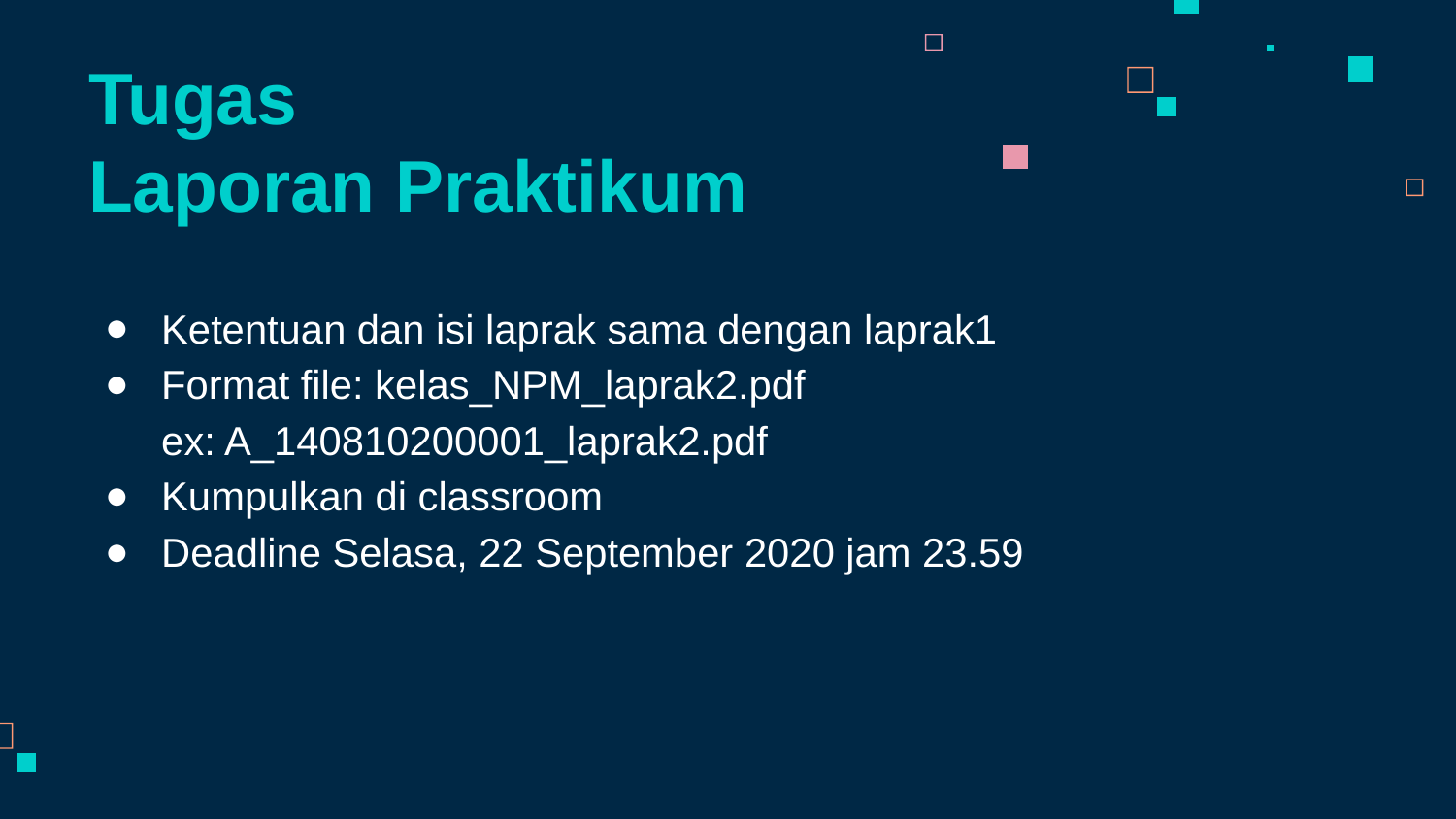

Tugas
Laporan Praktikum
Ketentuan dan isi laprak sama dengan laprak1
Format file: kelas_NPM_laprak2.pdf
ex: A_140810200001_laprak2.pdf
Kumpulkan di classroom
Deadline Selasa, 22 September 2020 jam 23.59